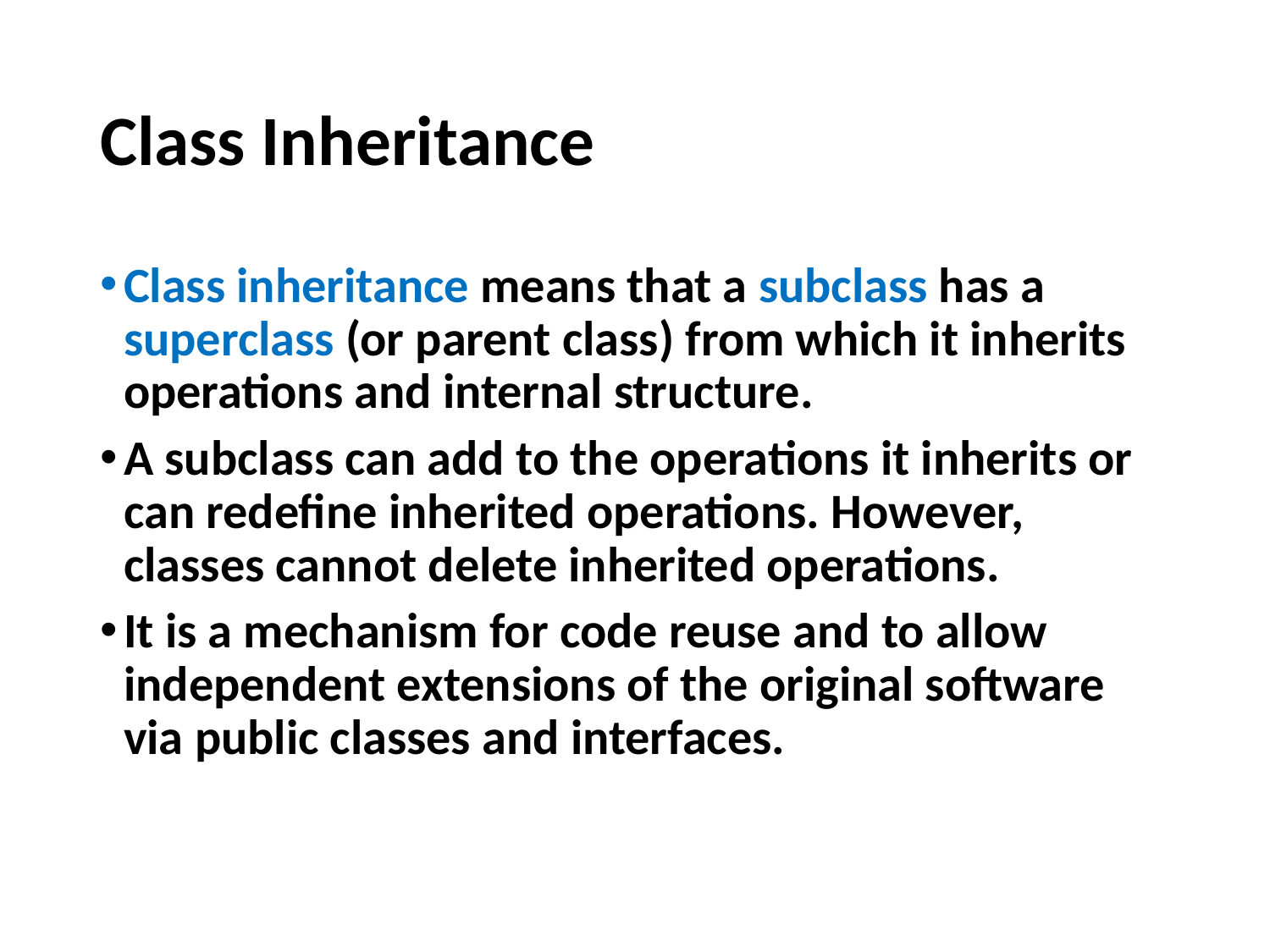

# Class Inheritance
Class inheritance means that a subclass has a superclass (or parent class) from which it inherits operations and internal structure.
A subclass can add to the operations it inherits or can redefine inherited operations. However, classes cannot delete inherited operations.
It is a mechanism for code reuse and to allow independent extensions of the original software via public classes and interfaces.